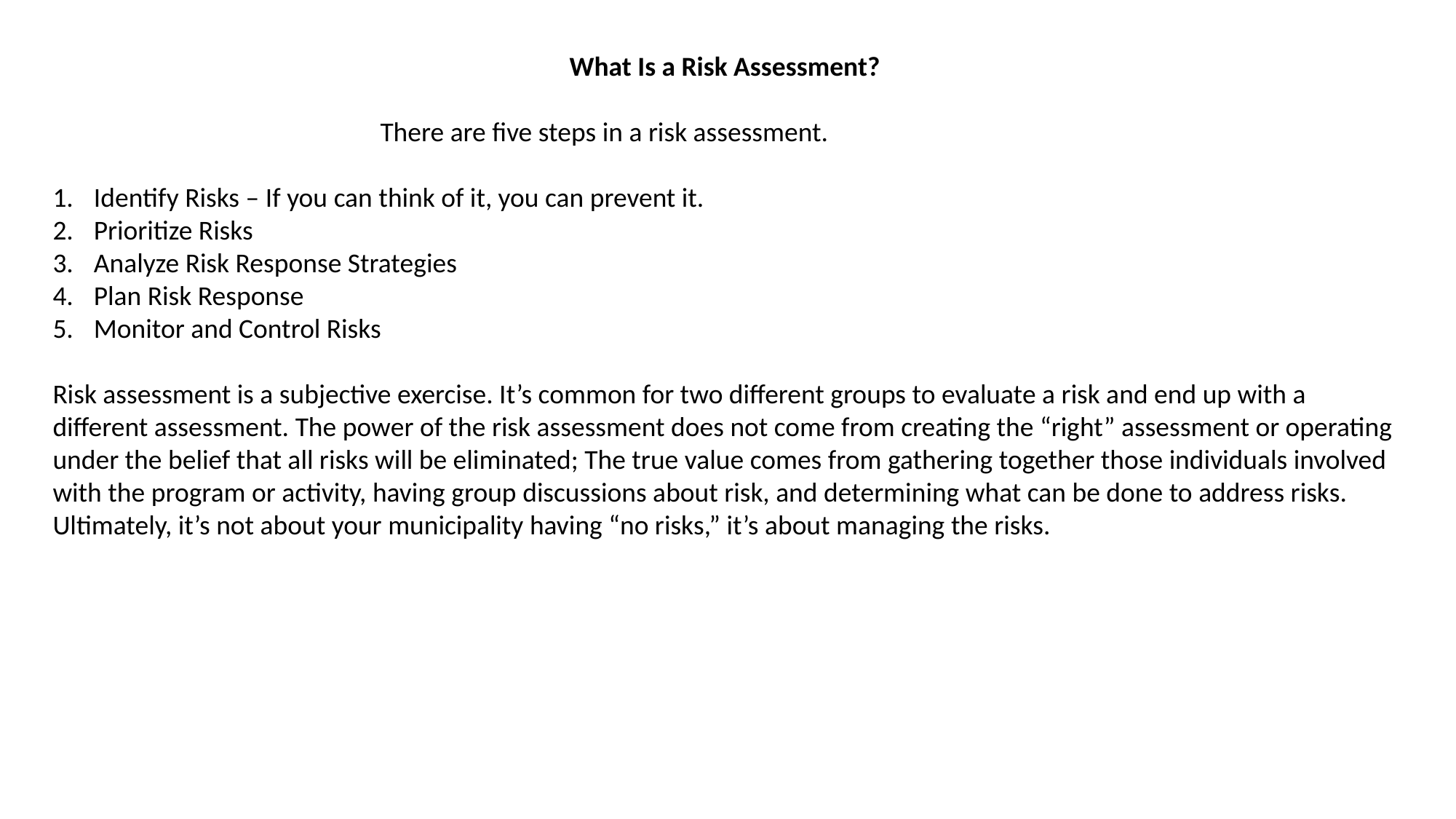

What Is a Risk Assessment?

			There are five steps in a risk assessment.

Identify Risks – If you can think of it, you can prevent it.
Prioritize Risks
Analyze Risk Response Strategies
Plan Risk Response
Monitor and Control Risks

Risk assessment is a subjective exercise. It’s common for two different groups to evaluate a risk and end up with a different assessment. The power of the risk assessment does not come from creating the “right” assessment or operating under the belief that all risks will be eliminated; The true value comes from gathering together those individuals involved with the program or activity, having group discussions about risk, and determining what can be done to address risks. Ultimately, it’s not about your municipality having “no risks,” it’s about managing the risks.